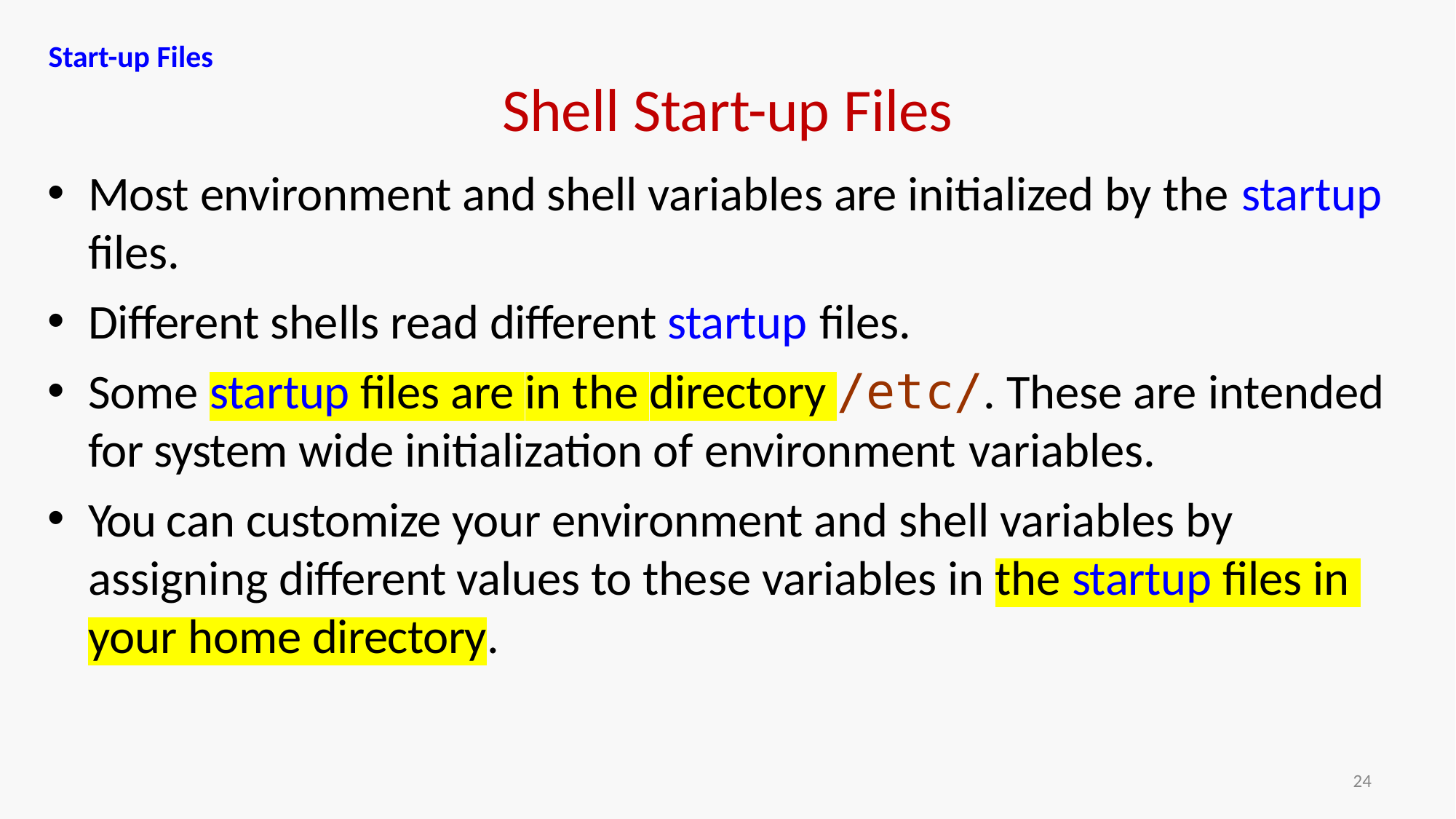

Start-up Files
# Shell Start-up Files
Most environment and shell variables are initialized by the startup
files.
Different shells read different startup files.
Some startup files are in the directory /etc/. These are intended
for system wide initialization of environment variables.
You can customize your environment and shell variables by  assigning different values to these variables in the startup files in  your home directory.
24